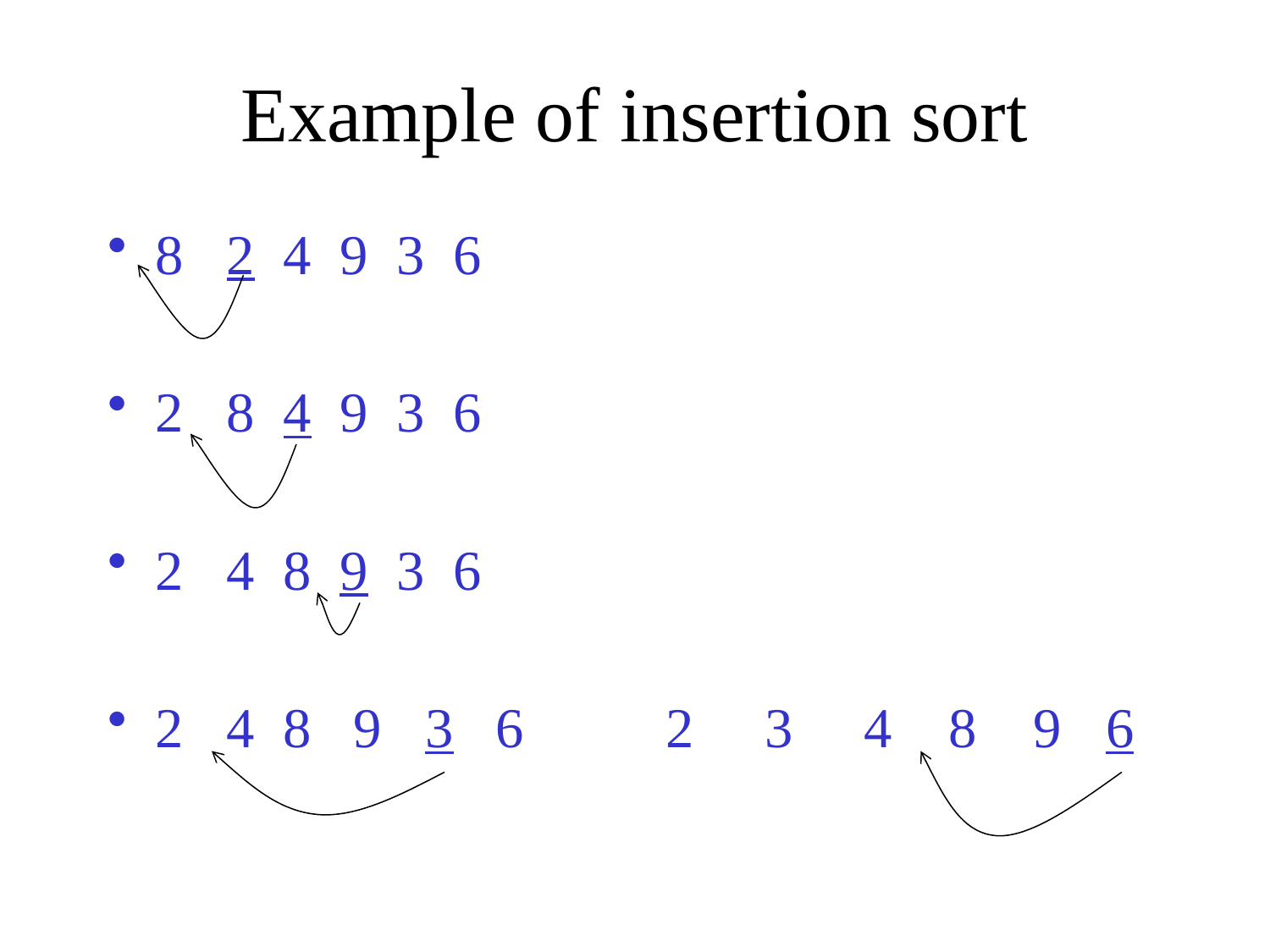

# Example of insertion sort
8   2  4  9  3  6

2   8  4  9  3  6

2   4  8  9  3  6

2   4  8   9   3   6          2     3     4    8    9   6

12